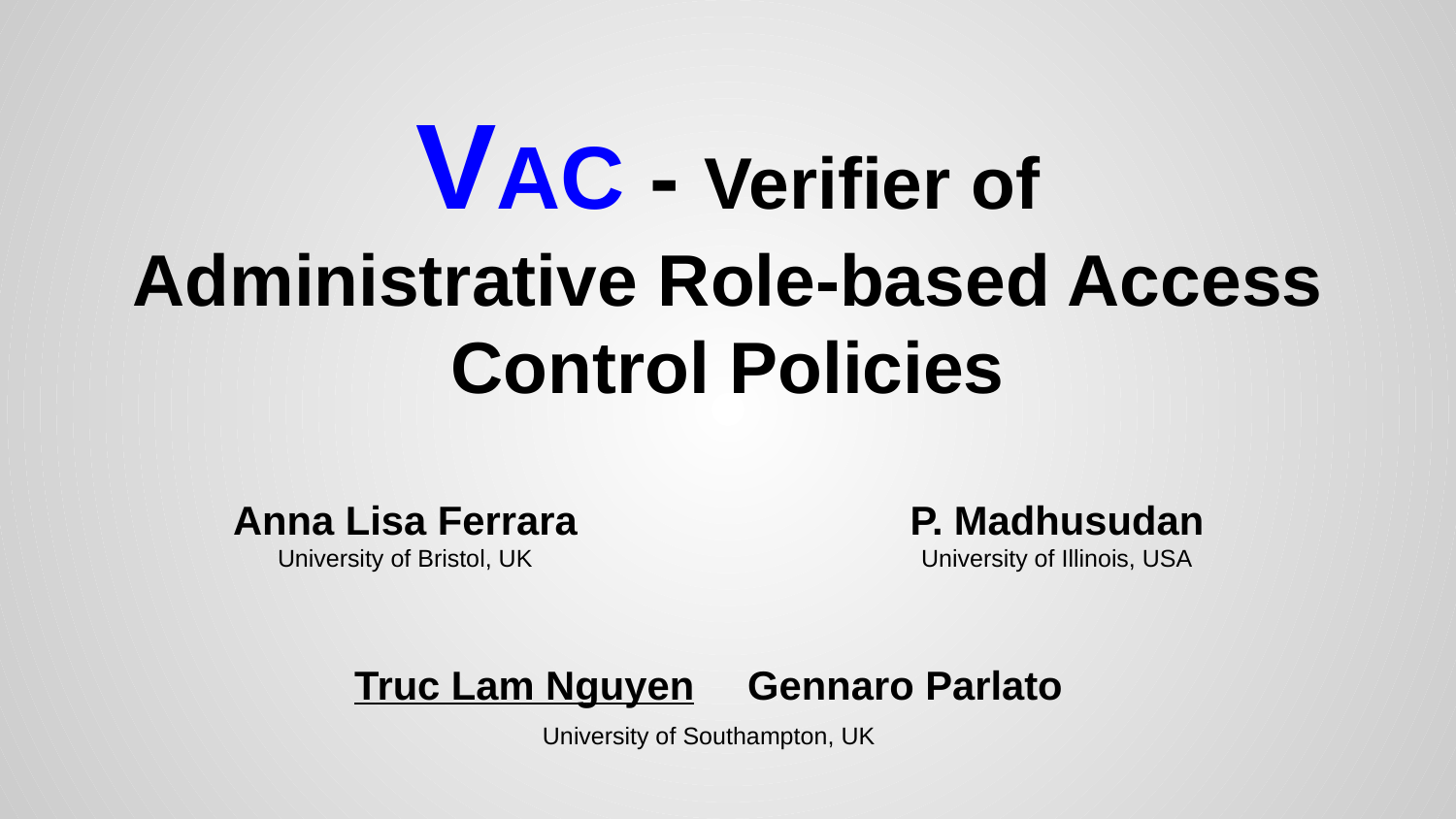

# VAC - Verifier of
Administrative Role-based Access Control Policies
Anna Lisa Ferrara
University of Bristol, UK
P. Madhusudan
University of Illinois, USA
Truc Lam Nguyen

Gennaro Parlato

University of Southampton, UK